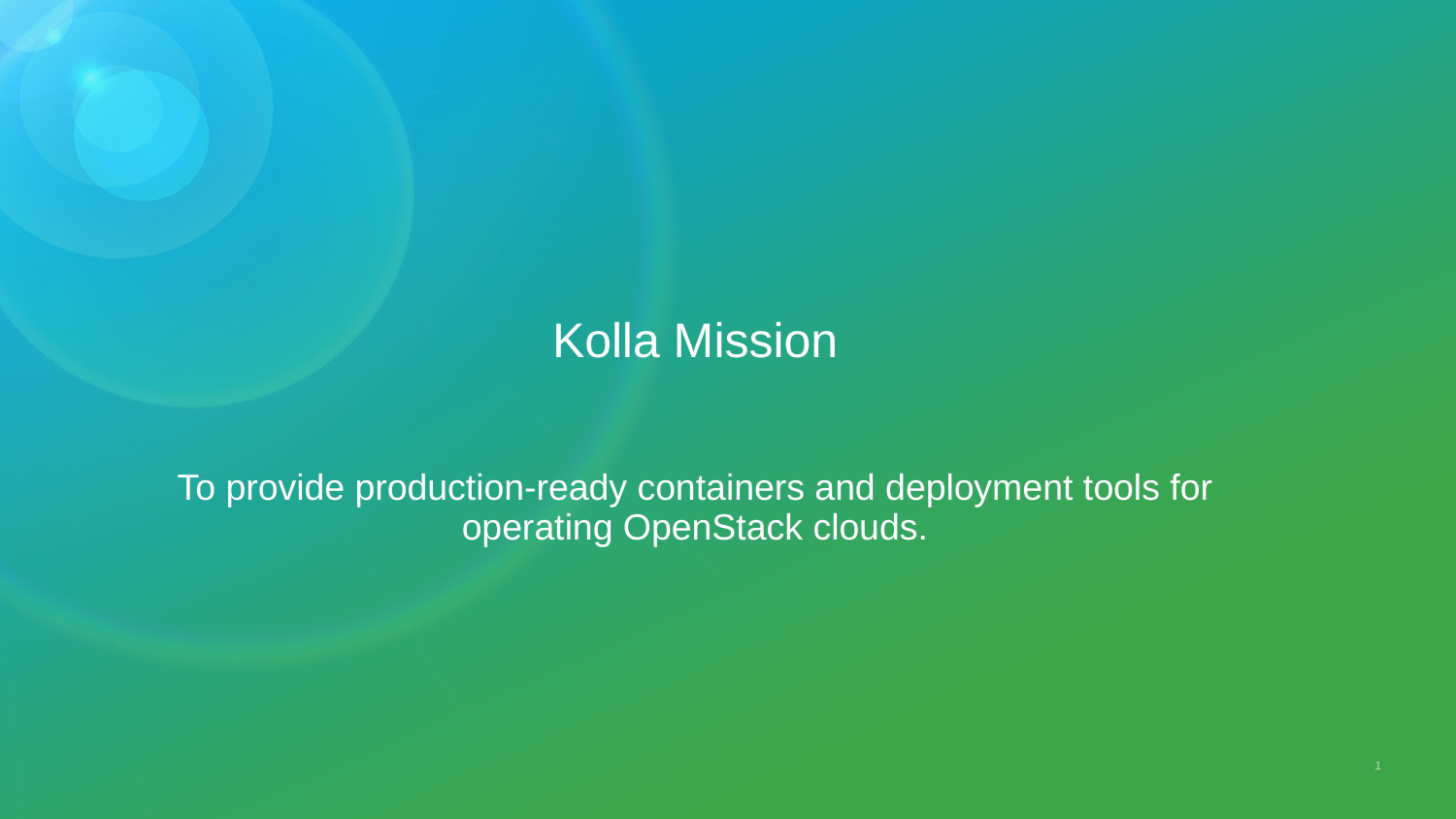

# Kolla Mission To provide production-ready containers and deployment tools for operating OpenStack clouds.
1